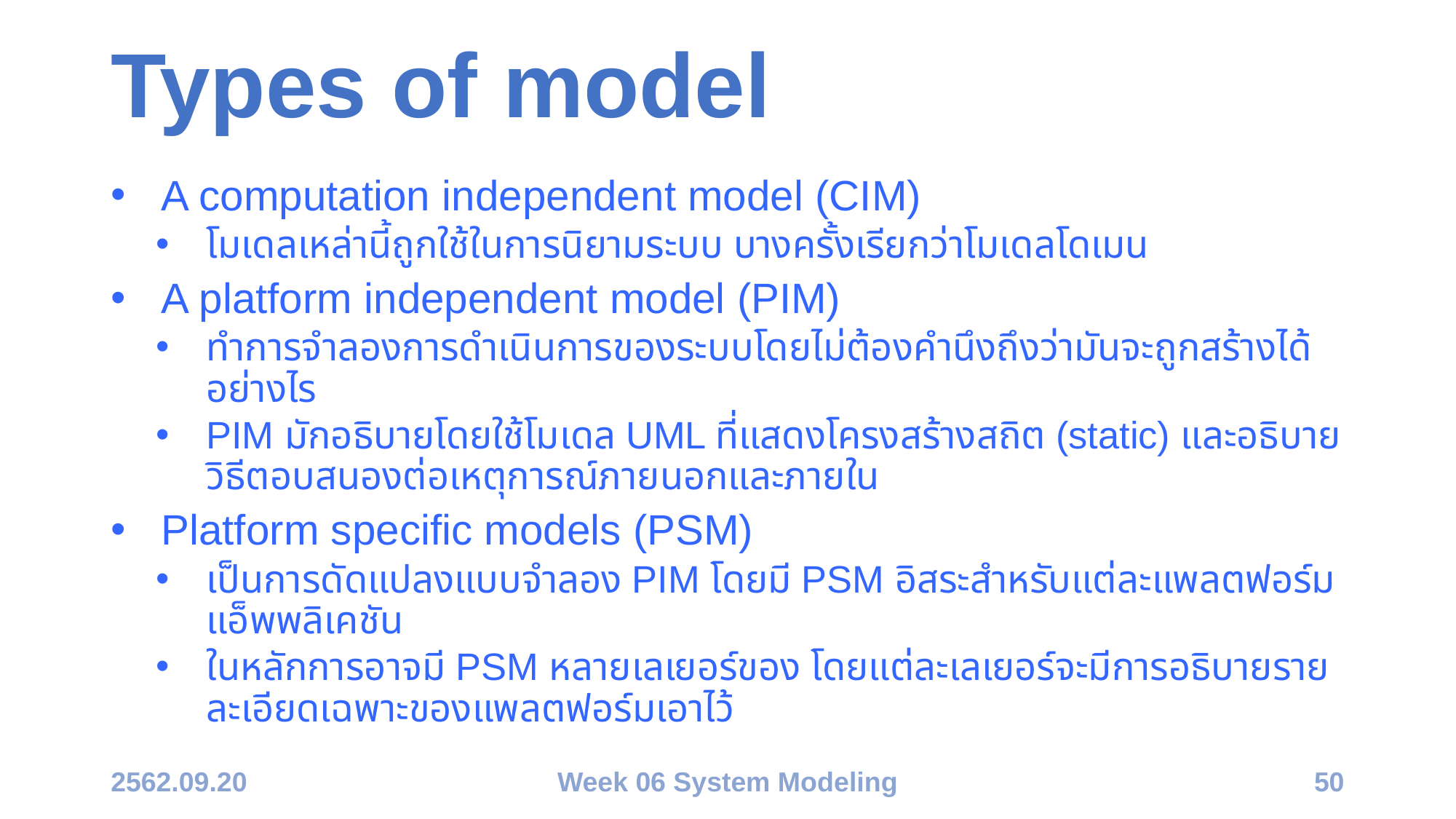

# Types of model
A computation independent model (CIM)
โมเดลเหล่านี้ถูกใช้ในการนิยามระบบ บางครั้งเรียกว่าโมเดลโดเมน
A platform independent model (PIM)
ทำการจำลองการดำเนินการของระบบโดยไม่ต้องคำนึงถึงว่ามันจะถูกสร้างได้อย่างไร
PIM มักอธิบายโดยใช้โมเดล UML ที่แสดงโครงสร้างสถิต (static) และอธิบายวิธีตอบสนองต่อเหตุการณ์ภายนอกและภายใน
Platform specific models (PSM)
เป็นการดัดแปลงแบบจำลอง PIM โดยมี PSM อิสระสำหรับแต่ละแพลตฟอร์มแอ็พพลิเคชัน
ในหลักการอาจมี PSM หลายเลเยอร์ของ โดยแต่ละเลเยอร์จะมีการอธิบายรายละเอียดเฉพาะของแพลตฟอร์มเอาไว้
2562.09.20
Week 06 System Modeling
50